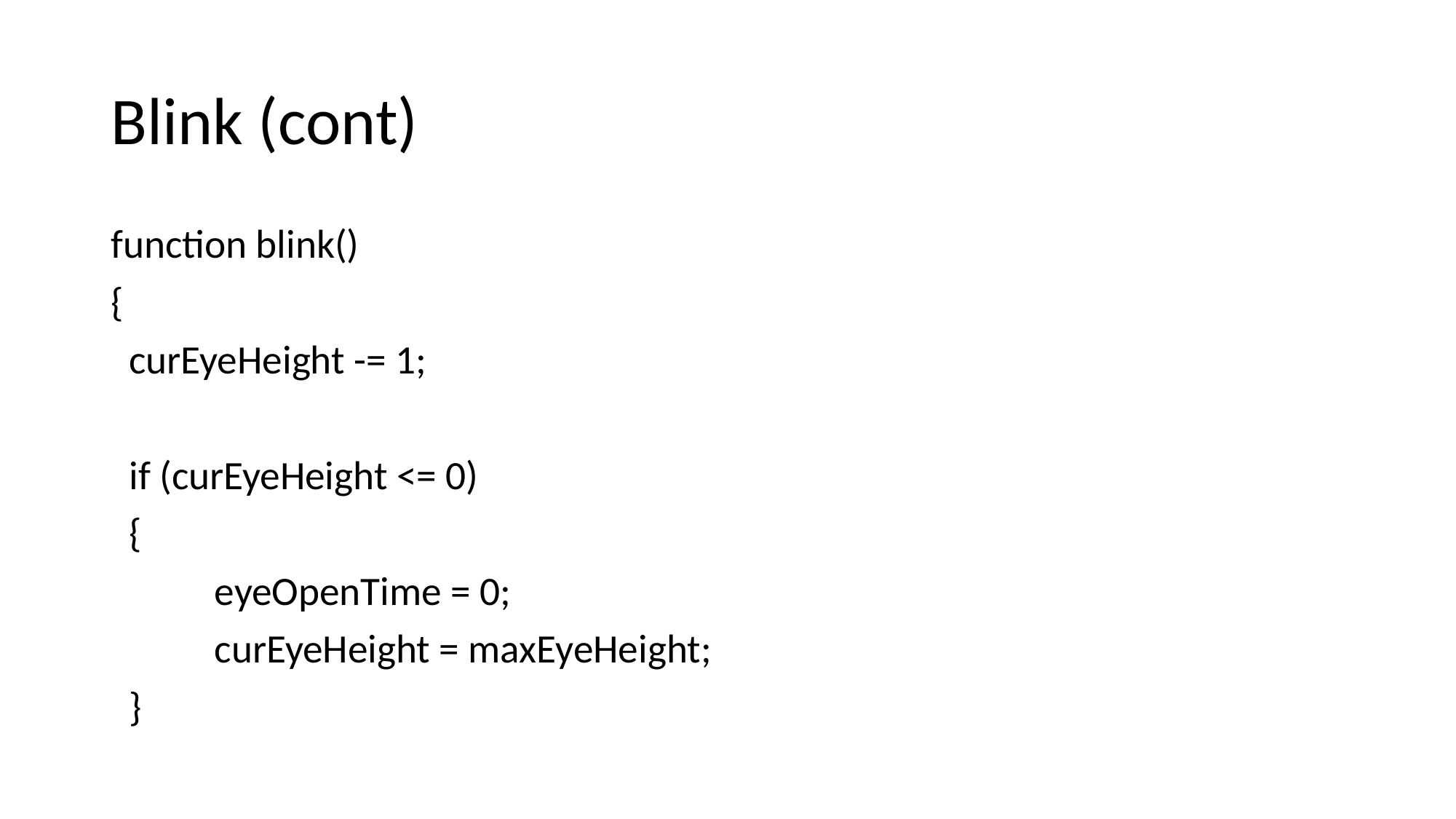

# Blink (cont)
function blink()
{
  curEyeHeight -= 1;

  if (curEyeHeight <= 0)
  {
	eyeOpenTime = 0;
	curEyeHeight = maxEyeHeight;
  }